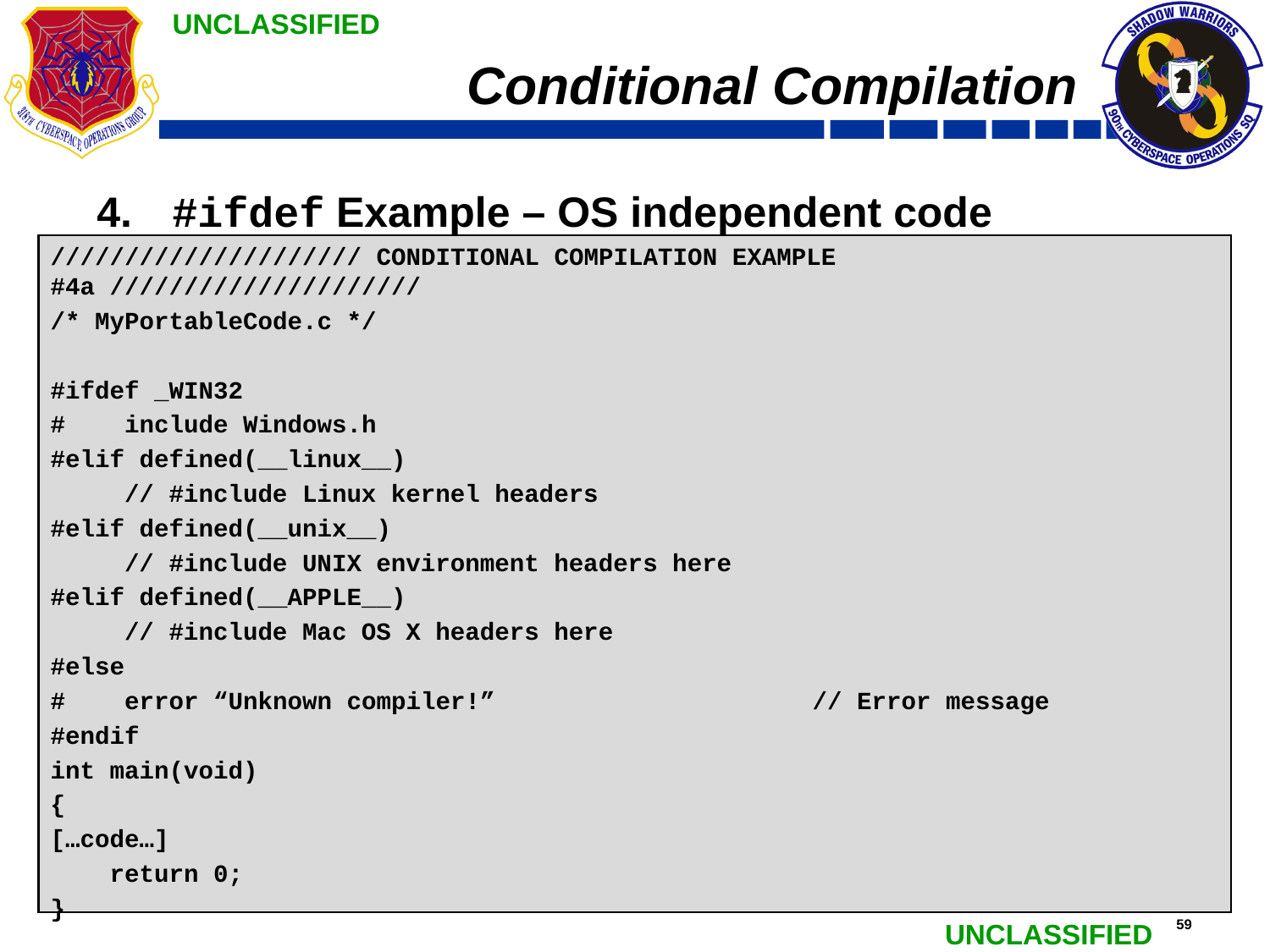

# Conditional Compilation
 #ifdef Example – OS independent code

///////////////////// CONDITIONAL COMPILATION EXAMPLE #4a /////////////////////
/* MyPortableCode.c */

#ifdef _WIN32
#    include Windows.h
#elif defined(__linux__)
     // #include Linux kernel headers
#elif defined(__unix__)
     // #include UNIX environment headers here
#elif defined(__APPLE__)
     // #include Mac OS X headers here
#else
#    error “Unknown compiler!”			// Error message
#endif
int main(void)
{
[…code…]
    return 0;
}